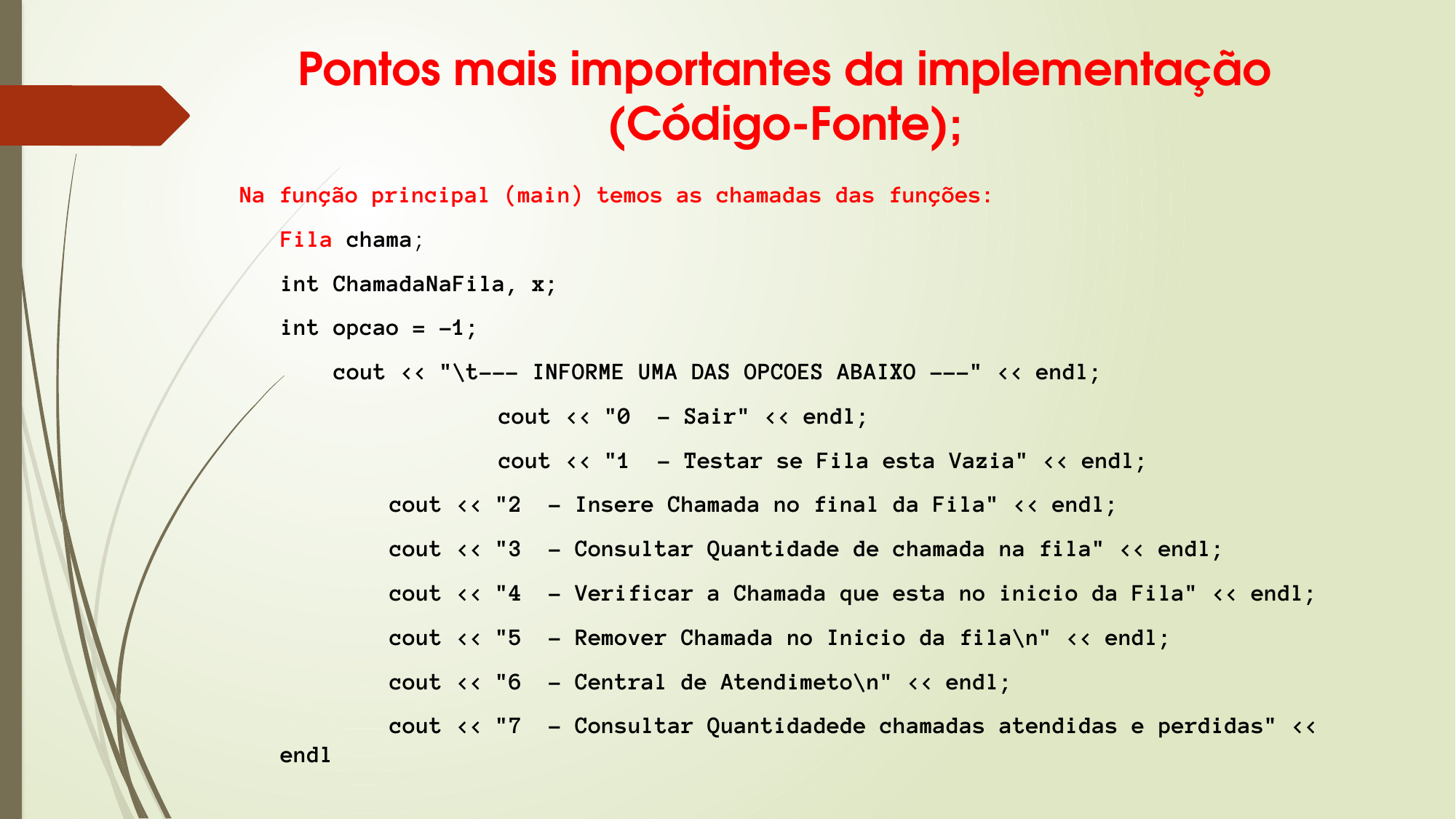

# Pontos mais importantes da implementação (Código-Fonte);
Na função principal (main) temos as chamadas das funções:
	Fila chama;
	int ChamadaNaFila, x;
	int opcao = -1;
	    cout << "\t--- INFORME UMA DAS OPCOES ABAIXO ---" << endl;
			cout << "0  - Sair" << endl;
			cout << "1  - Testar se Fila esta Vazia" << endl;
       	cout << "2  - Insere Chamada no final da Fila" << endl;
       	cout << "3  - Consultar Quantidade de chamada na fila" << endl;
       	cout << "4  - Verificar a Chamada que esta no inicio da Fila" << endl;
       	cout << "5  - Remover Chamada no Inicio da fila\n" << endl;
       	cout << "6  - Central de Atendimeto\n" << endl;
       	cout << "7  - Consultar Quantidadede chamadas atendidas e perdidas" << endl